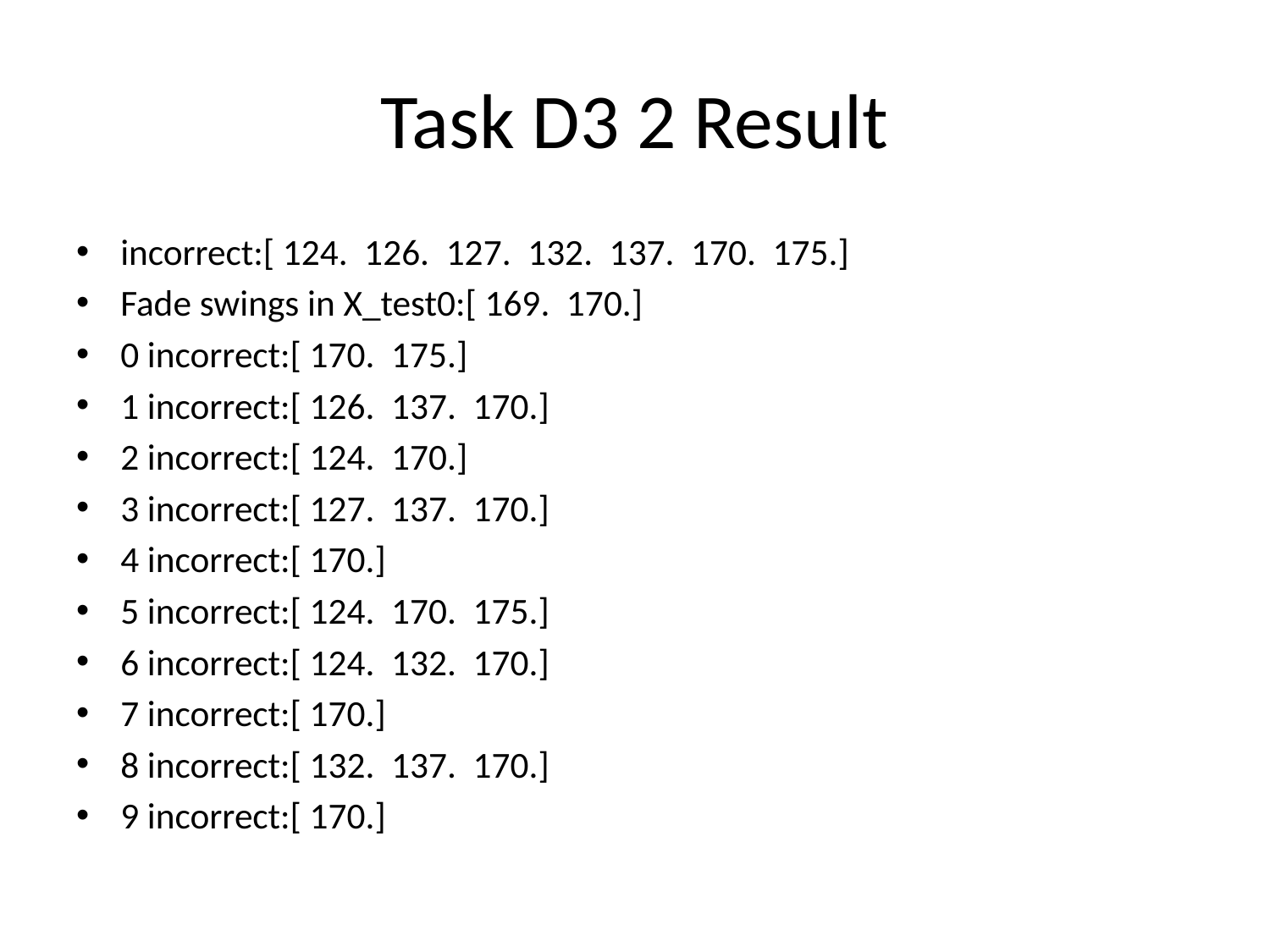

# Task D3 2 Result
incorrect:[ 124.  126.  127.  132.  137.  170.  175.]
Fade swings in X_test0:[ 169.  170.]
0 incorrect:[ 170.  175.]
1 incorrect:[ 126.  137.  170.]
2 incorrect:[ 124.  170.]
3 incorrect:[ 127.  137.  170.]
4 incorrect:[ 170.]
5 incorrect:[ 124.  170.  175.]
6 incorrect:[ 124.  132.  170.]
7 incorrect:[ 170.]
8 incorrect:[ 132.  137.  170.]
9 incorrect:[ 170.]